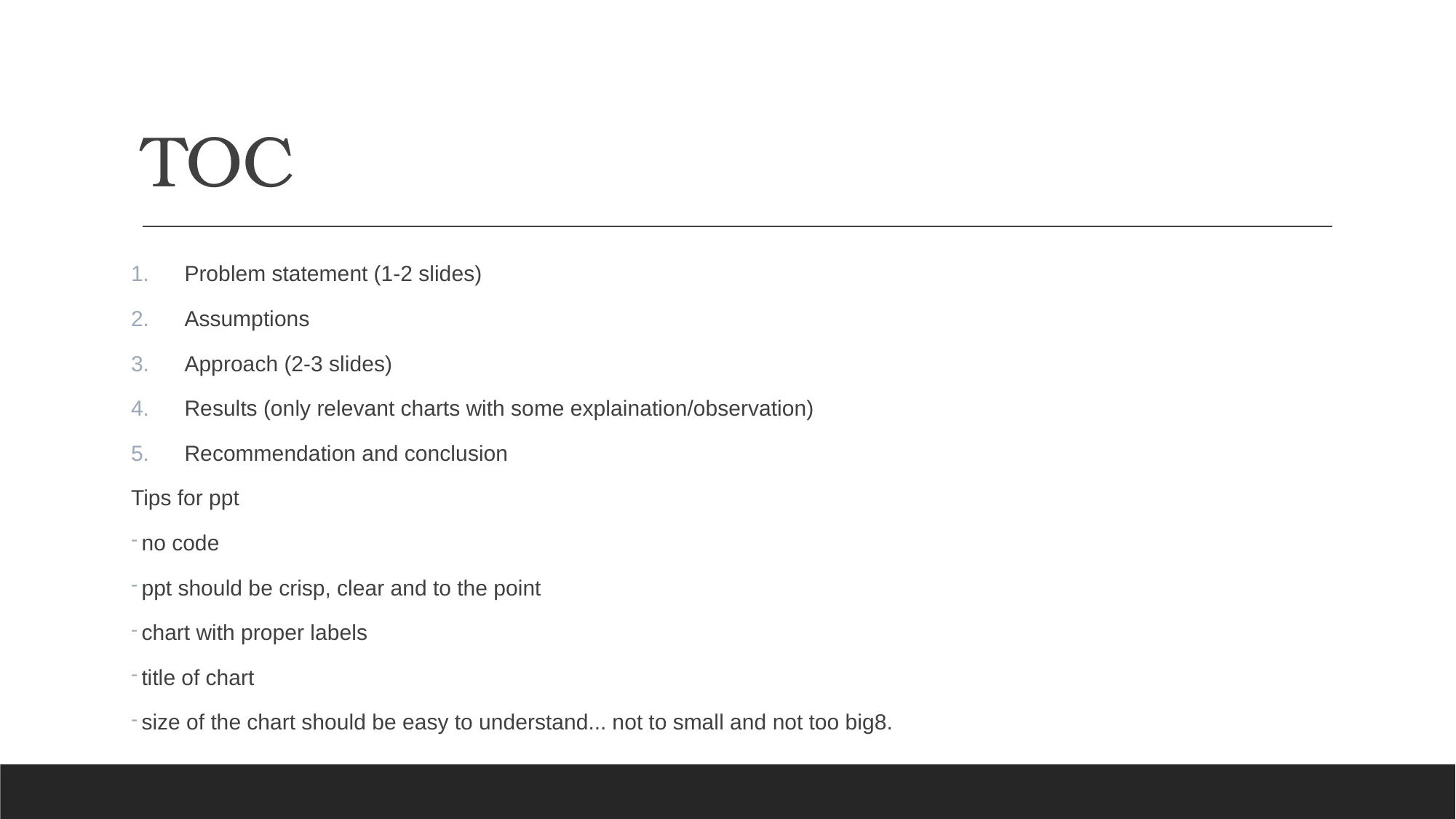

# TOC
Problem statement (1-2 slides)
Assumptions
Approach (2-3 slides)
Results (only relevant charts with some explaination/observation)
Recommendation and conclusion
Tips for ppt
no code
ppt should be crisp, clear and to the point
chart with proper labels
title of chart
size of the chart should be easy to understand... not to small and not too big8.